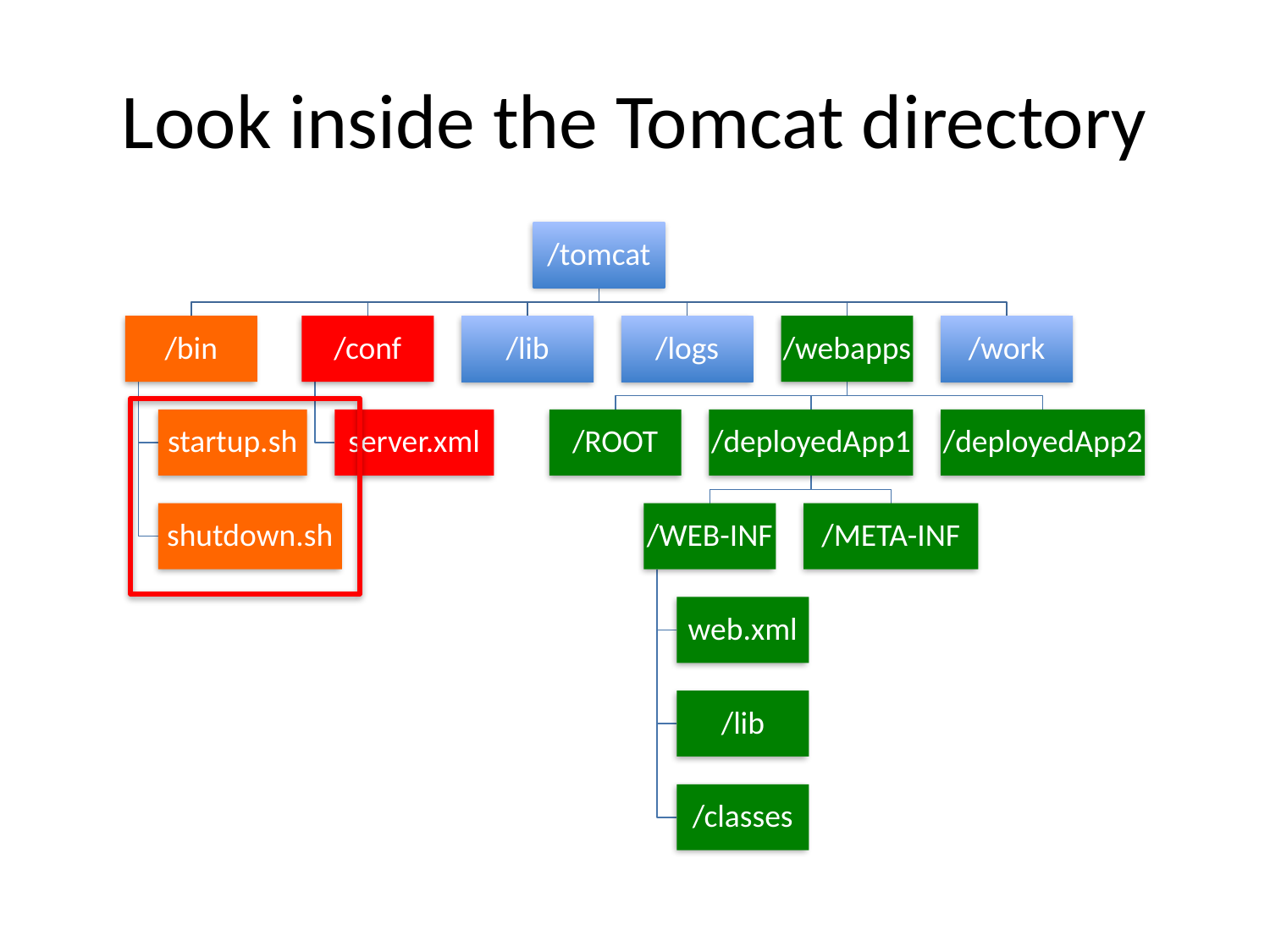

# Look inside the Tomcat directory
/tomcat
/bin
startup.sh
shutdown.sh
/conf
server.xml
/lib
/logs
/webapps
/ROOT
/deployedApp1
/WEB-INF
web.xml
/lib
/classes
/META-INF
/deployedApp2
/work